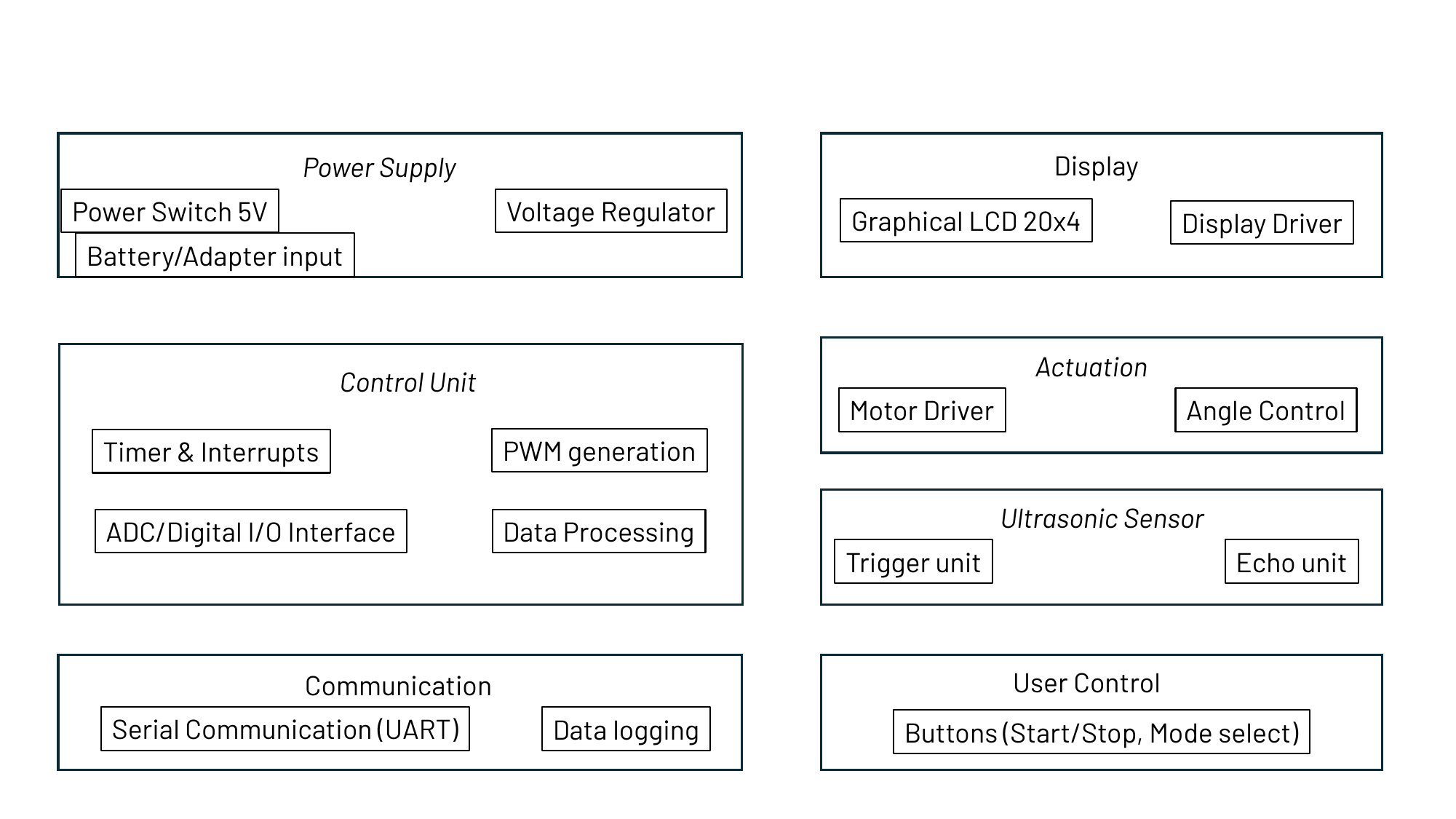

Power Supply
Power Switch 5V
Voltage Regulator
Battery/Adapter input

Display
Graphical LCD 20x4
Display Driver

Control Unit
PWM generation
Timer & Interrupts
ADC/Digital I/O Interface
Data Processing
Actuation
Motor Driver
Angle Control

Ultrasonic Sensor
Trigger unit
Echo unit

Communication
Serial Communication (UART)
Data logging

User Control
Buttons (Start/Stop, Mode select)